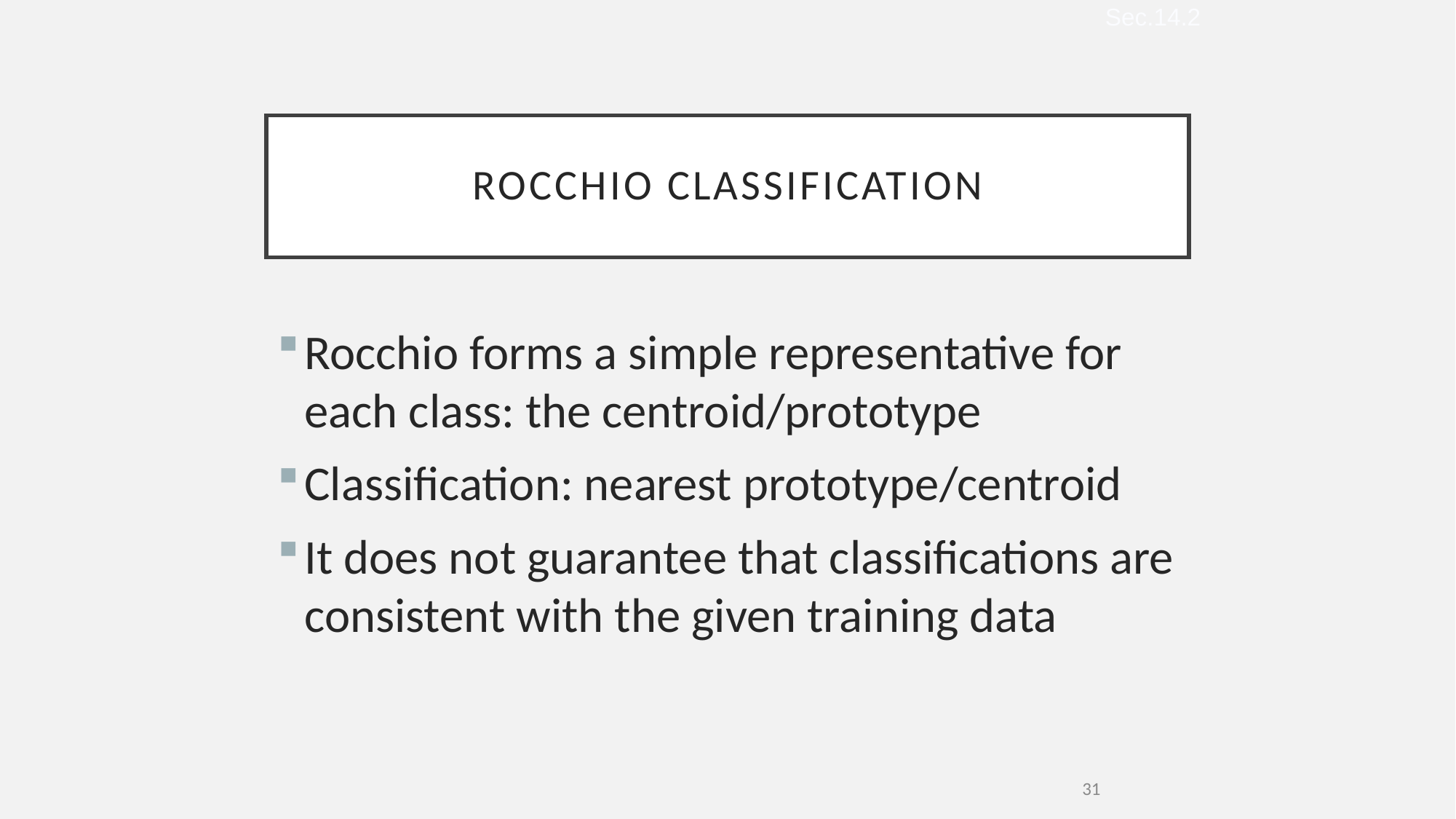

Sec.14.2
# Rocchio classification
Rocchio forms a simple representative for each class: the centroid/prototype
Classification: nearest prototype/centroid
It does not guarantee that classifications are consistent with the given training data
31